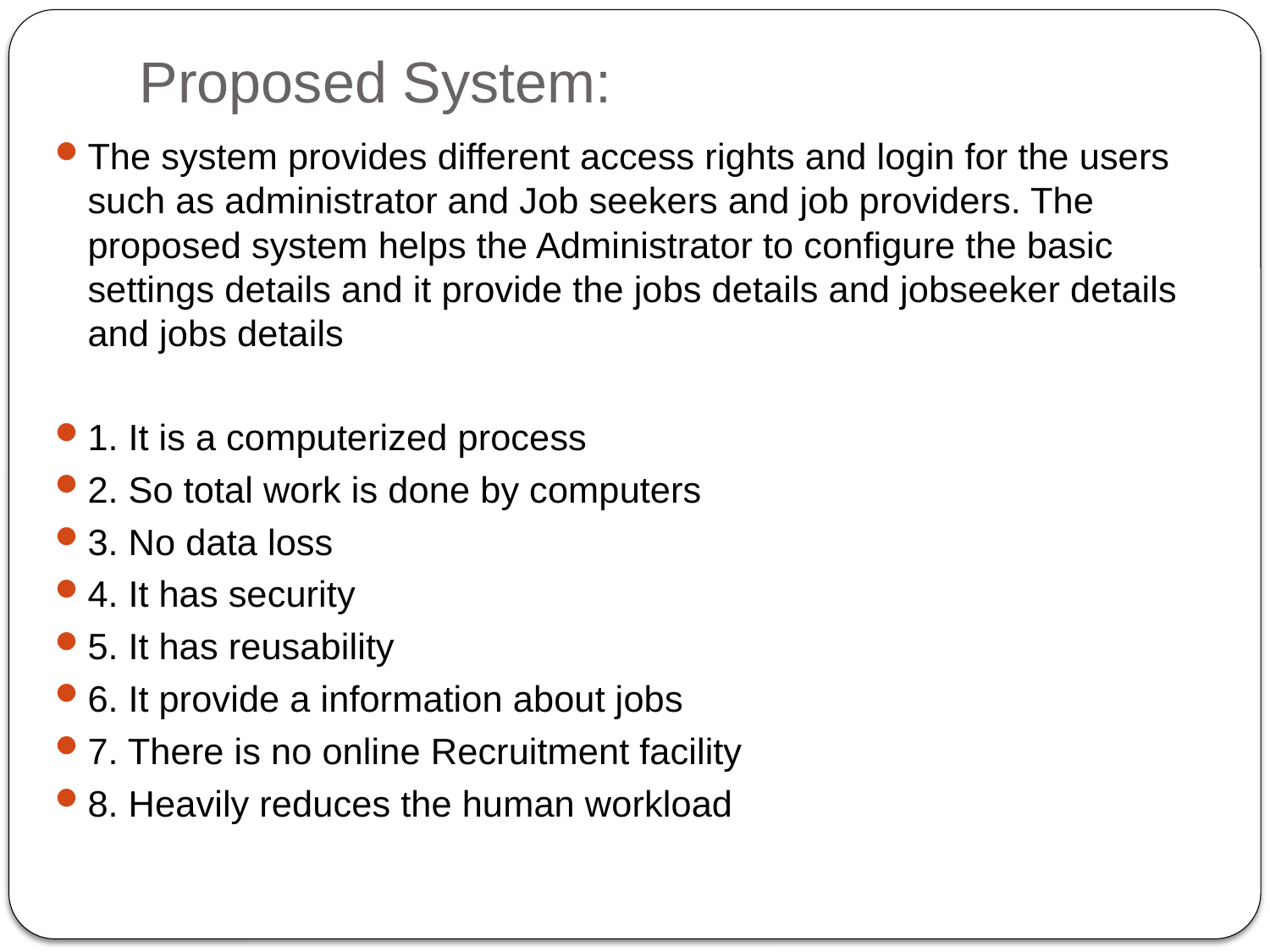

# Proposed System:
The system provides different access rights and login for the users such as administrator and Job seekers and job providers. The proposed system helps the Administrator to configure the basic settings details and it provide the jobs details and jobseeker details and jobs details

1. It is a computerized process
2. So total work is done by computers
3. No data loss
4. It has security
5. It has reusability
6. It provide a information about jobs
7. There is no online Recruitment facility
8. Heavily reduces the human workload